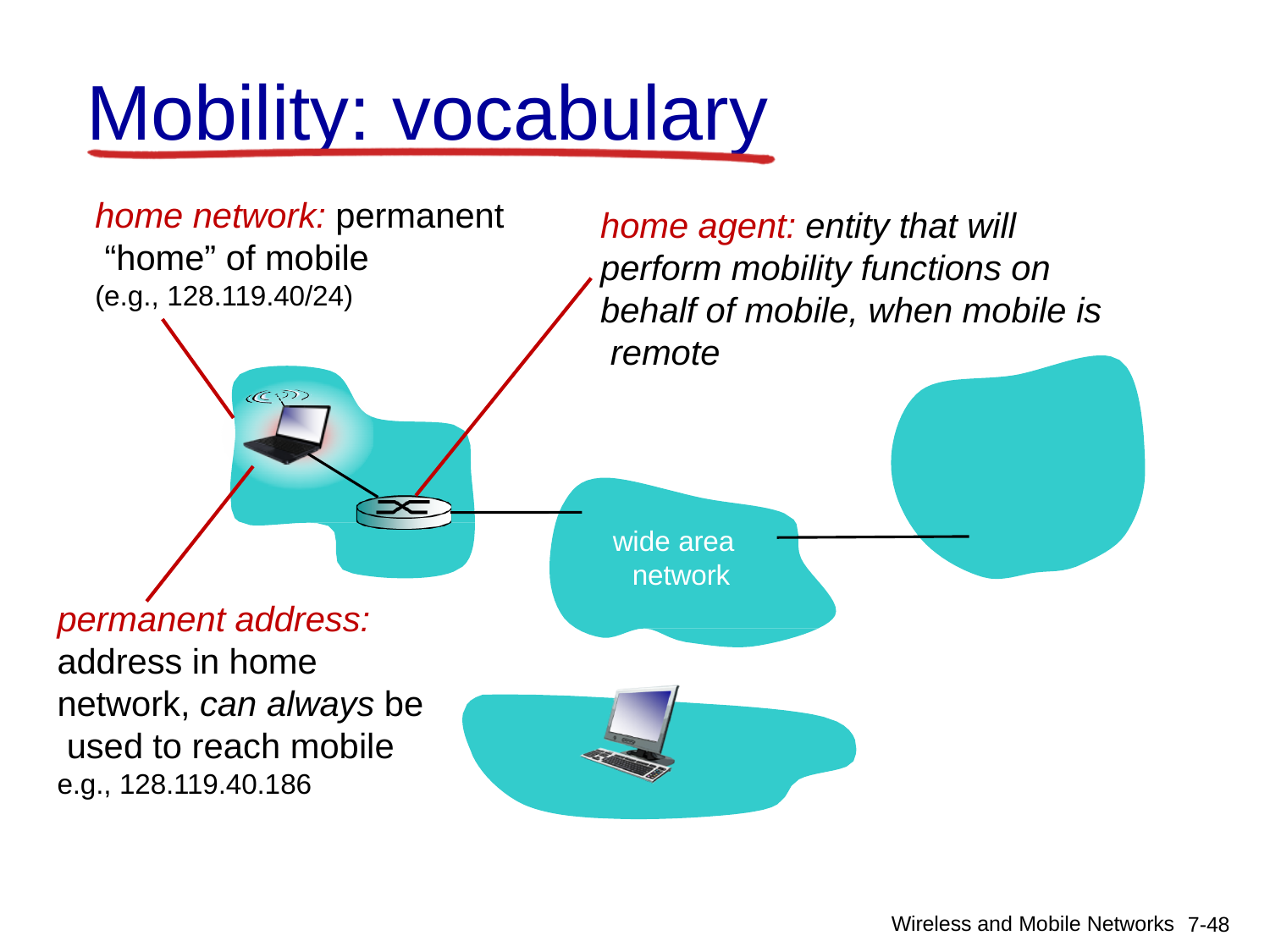

# Mobility: vocabulary

home network: permanent  “home” of mobile
(e.g., 128.119.40/24)
home agent: entity that will  perform mobility functions on  behalf of mobile, when mobile is  remote

wide area  network

permanent address:  address in home  network, can always be  used to reach mobile  e.g., 128.119.40.186

Wireless and Mobile Networks
7-48